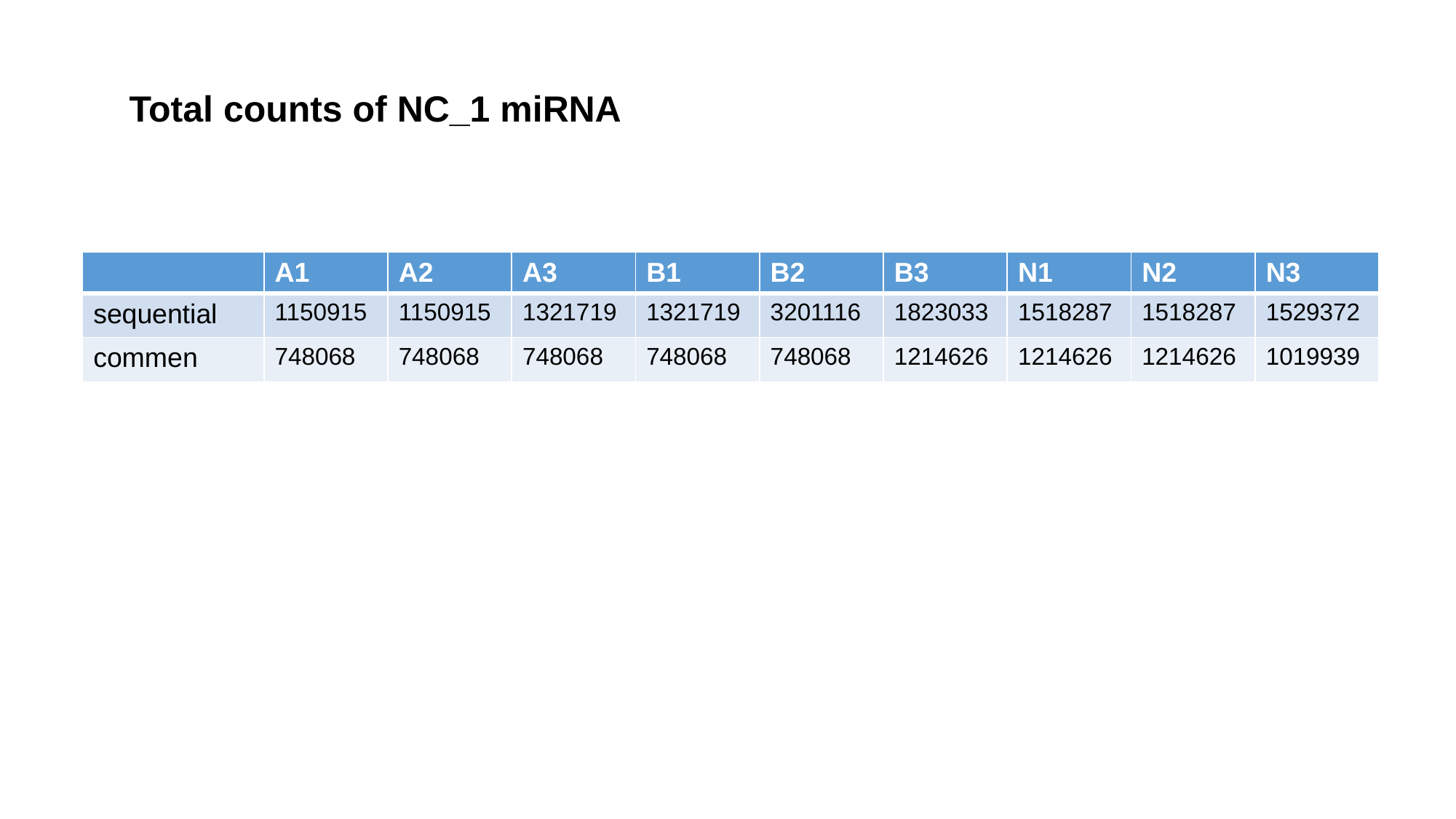

Total counts of NC_1 miRNA
|  | A1 | A2 | A3 | B1 | B2 | B3 | N1 | N2 | N3 |
| --- | --- | --- | --- | --- | --- | --- | --- | --- | --- |
| sequential | 1150915 | 1150915 | 1321719 | 1321719 | 3201116 | 1823033 | 1518287 | 1518287 | 1529372 |
| commen | 748068 | 748068 | 748068 | 748068 | 748068 | 1214626 | 1214626 | 1214626 | 1019939 |